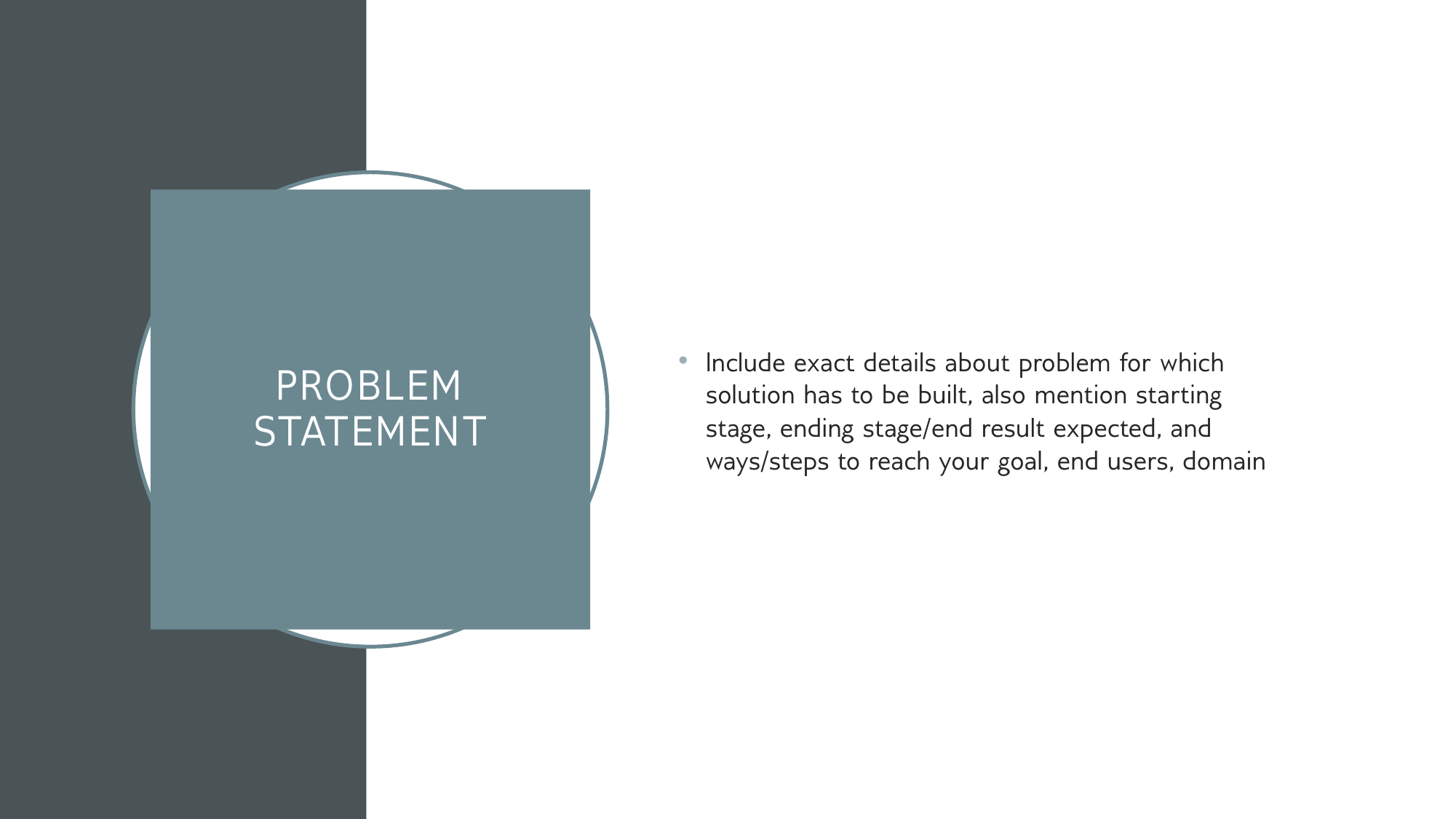

Include exact details about problem for which solution has to be built, also mention starting stage, ending stage/end result expected, and ways/steps to reach your goal, end users, domain

# Problem Statement